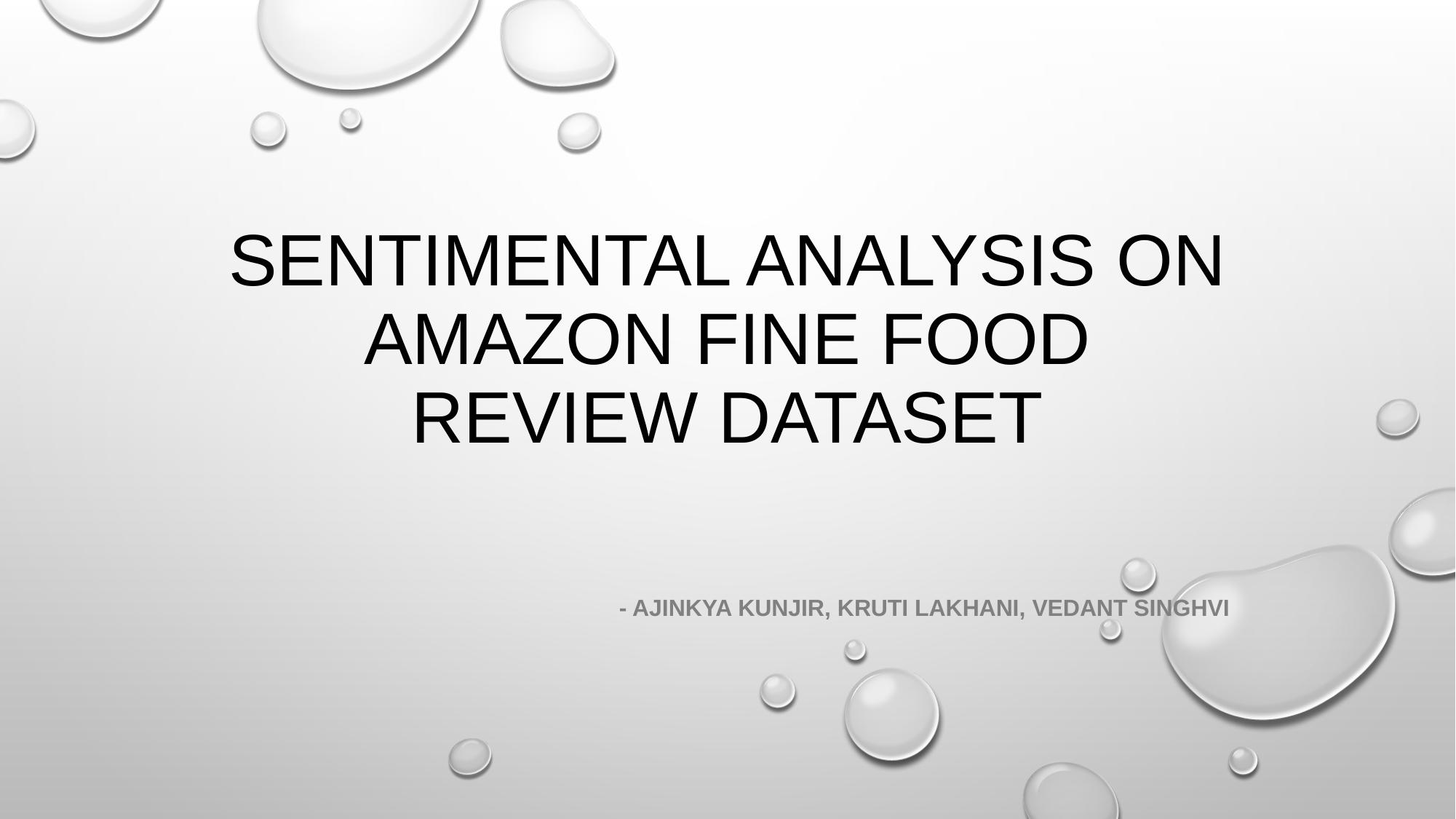

# Sentimental analysis on amazon fine food REVIEW dataset
- Ajinkya kunjir, kruti Lakhani, vedant singhvi